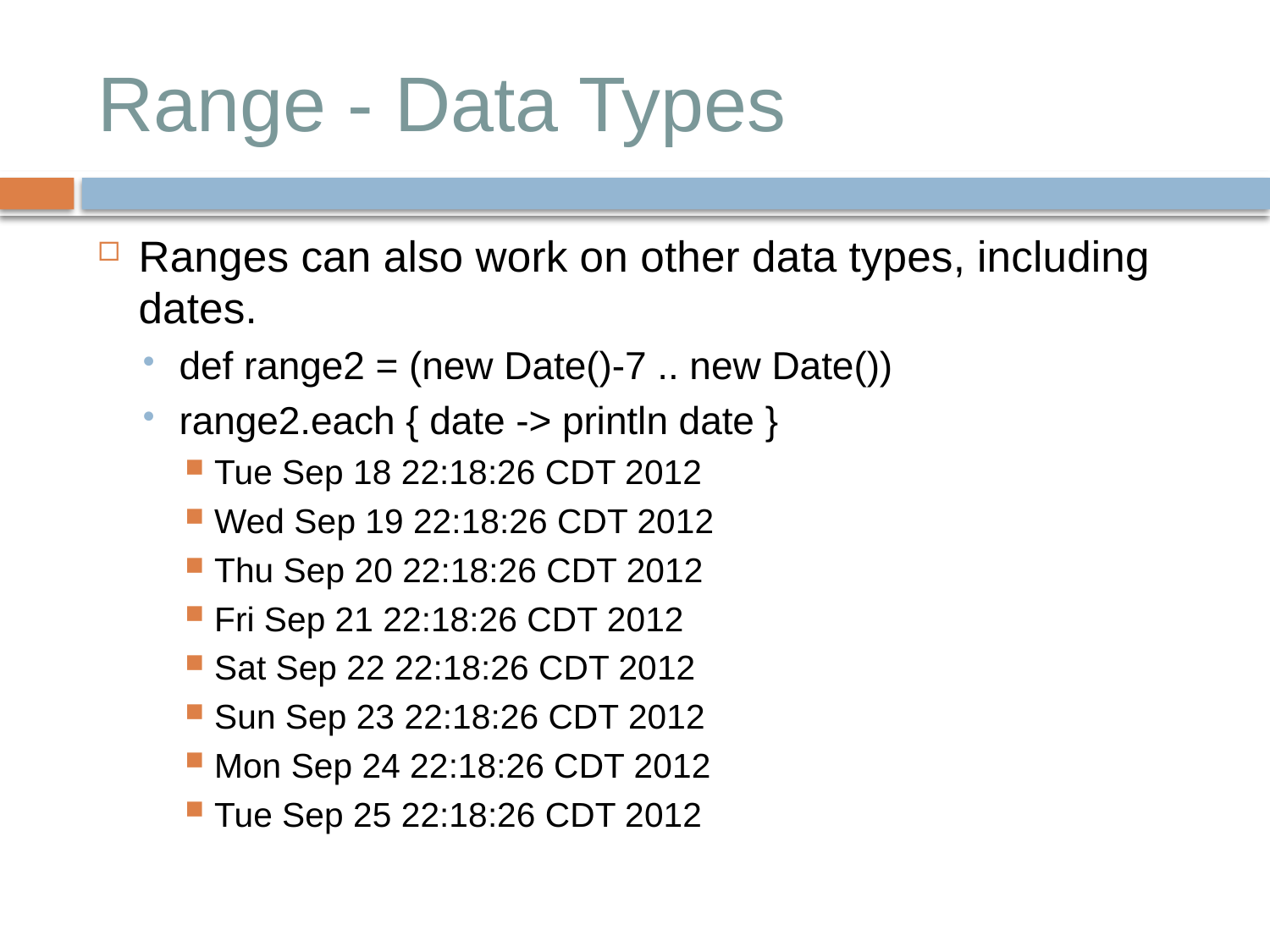

# Range - Data Types
Ranges can also work on other data types, including dates.
def range2 = (new Date()-7 .. new Date())
range2.each { date -> println date }
Tue Sep 18 22:18:26 CDT 2012
Wed Sep 19 22:18:26 CDT 2012
Thu Sep 20 22:18:26 CDT 2012
Fri Sep 21 22:18:26 CDT 2012
Sat Sep 22 22:18:26 CDT 2012
Sun Sep 23 22:18:26 CDT 2012
Mon Sep 24 22:18:26 CDT 2012
Tue Sep 25 22:18:26 CDT 2012